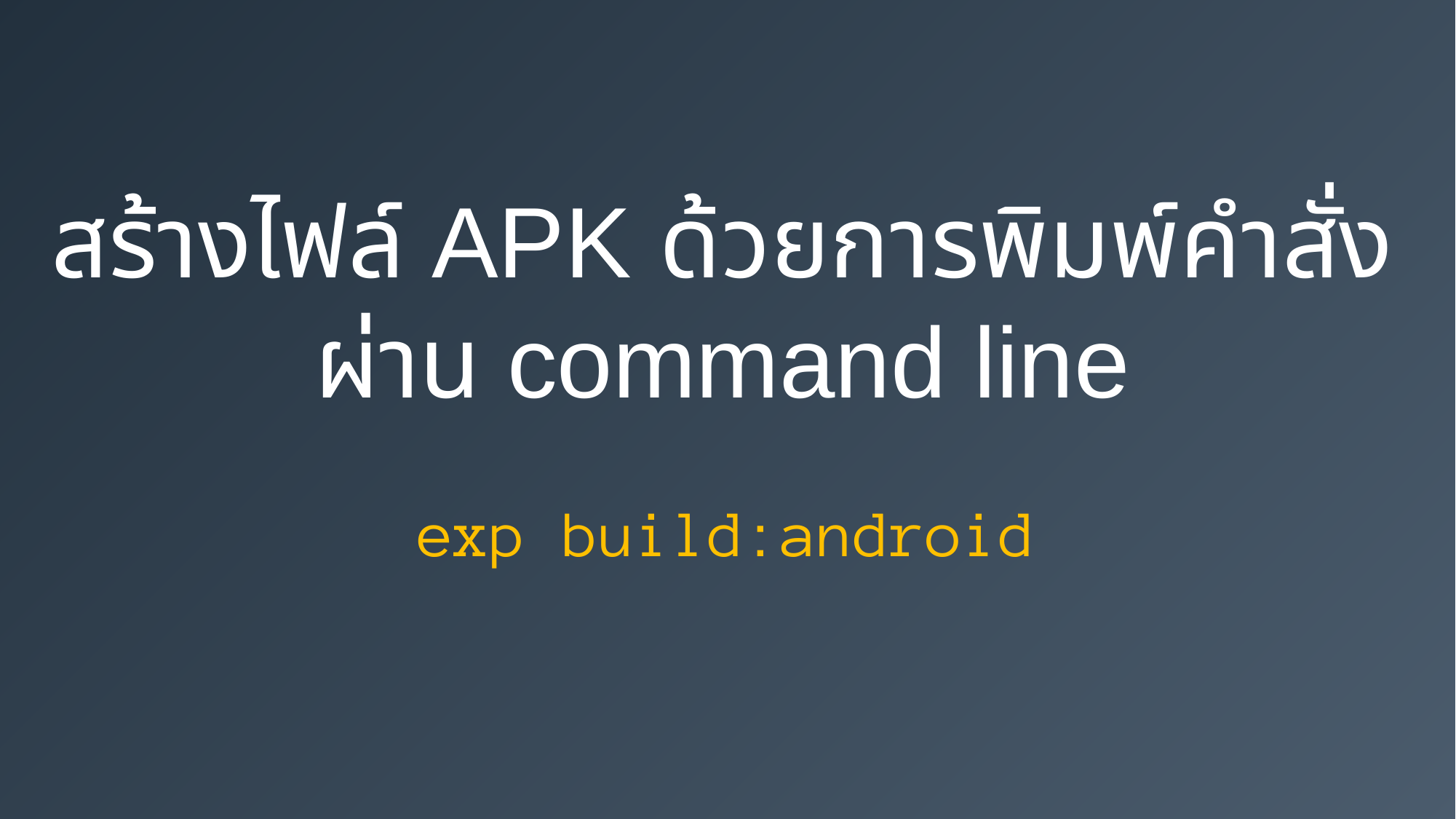

สร้างไฟล์ APK ด้วยการพิมพ์คำสั่ง
ผ่าน command line
exp build:android